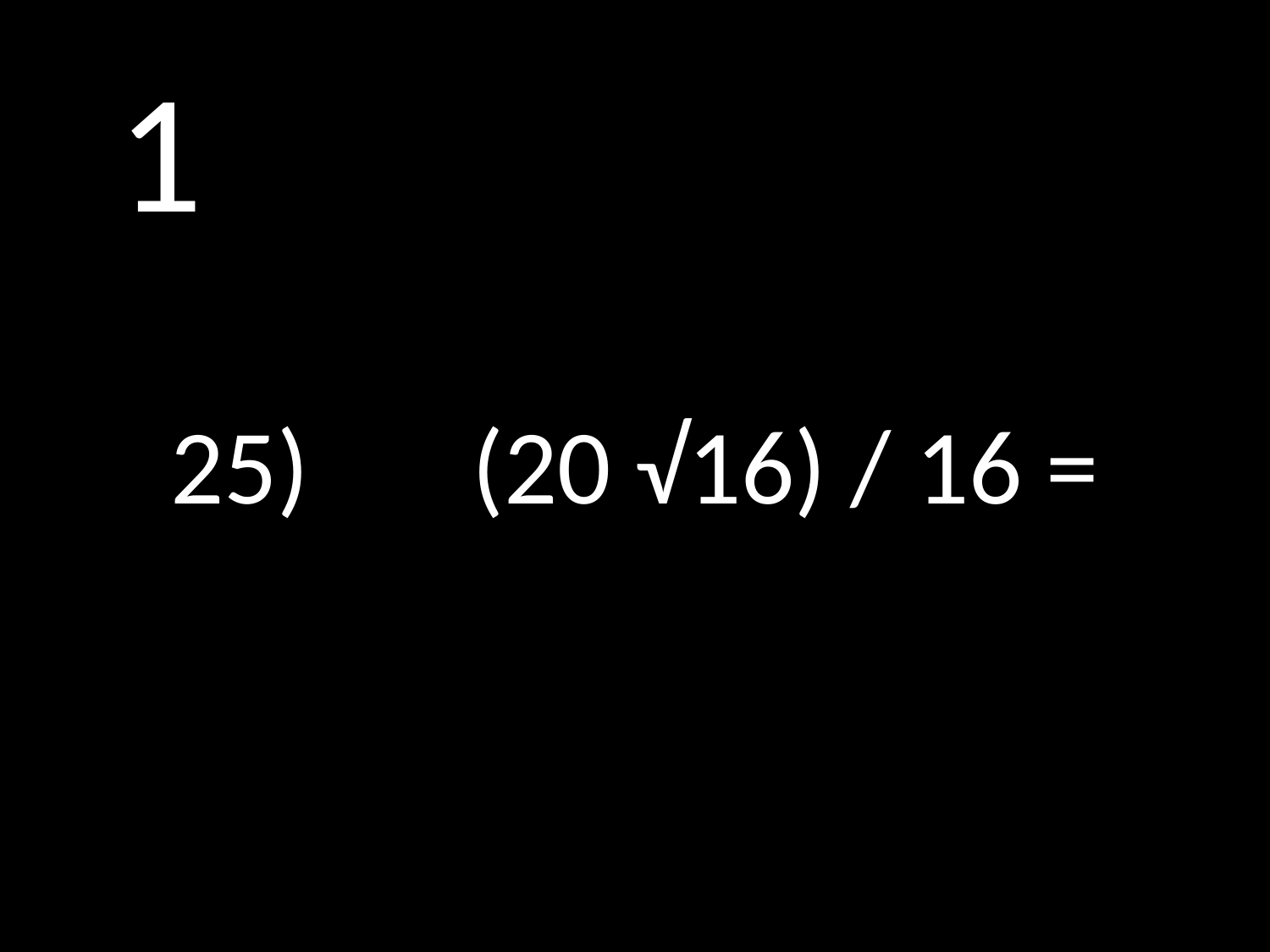

# 1
25)		(20 √16) / 16 =